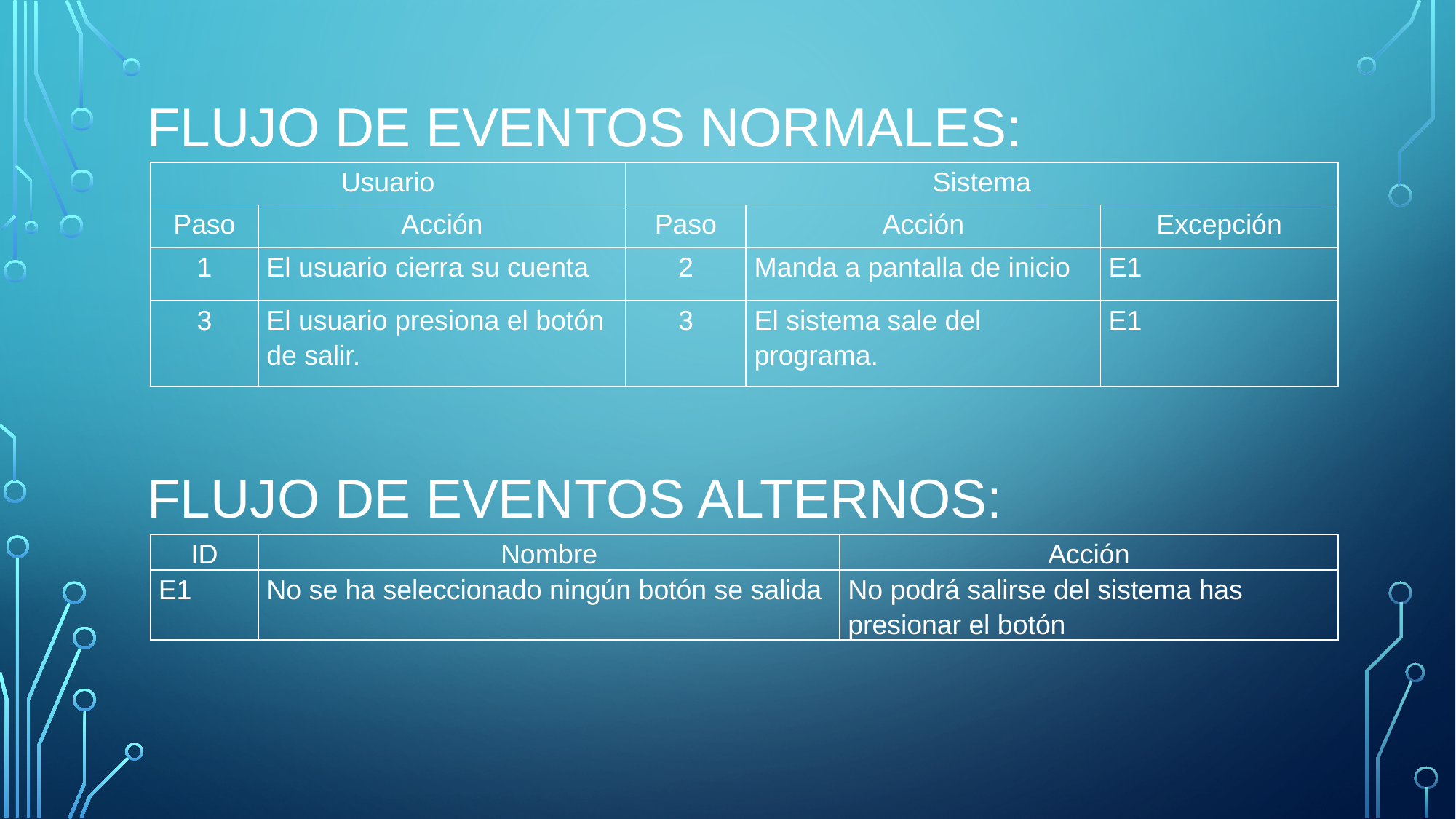

# Flujo de eventos normales:
| Usuario |  | Sistema |  |  |
| --- | --- | --- | --- | --- |
| Paso | Acción | Paso | Acción | Excepción |
| 1 | El usuario cierra su cuenta | 2 | Manda a pantalla de inicio | E1 |
| 3 | El usuario presiona el botón de salir. | 3 | El sistema sale del programa. | E1 |
Flujo de eventos alternos:
| ID | Nombre | Acción |
| --- | --- | --- |
| E1 | No se ha seleccionado ningún botón se salida | No podrá salirse del sistema has presionar el botón |